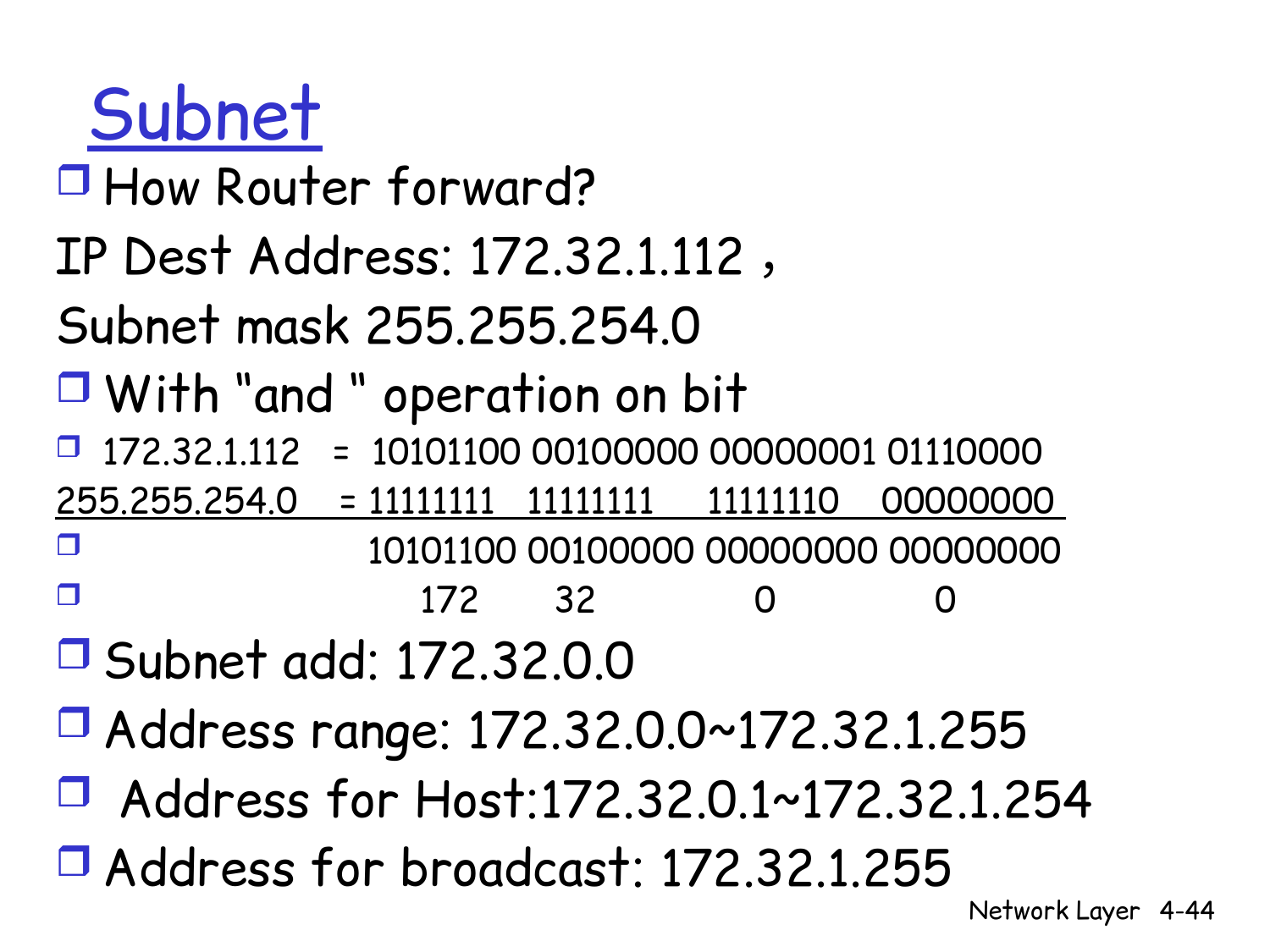

# Subnet
How Router forward?
IP Dest Address: 172.32.1.112，
Subnet mask 255.255.254.0
With “and “ operation on bit
172.32.1.112   =  10101100 00100000 00000001 01110000
255.255.254.0    = 11111111   11111111     11111110    00000000
                         10101100 00100000 00000000 00000000
                              172       32               0               0
Subnet add: 172.32.0.0
Address range: 172.32.0.0~172.32.1.255
 Address for Host:172.32.0.1~172.32.1.254
Address for broadcast: 172.32.1.255

Network Layer
4-44